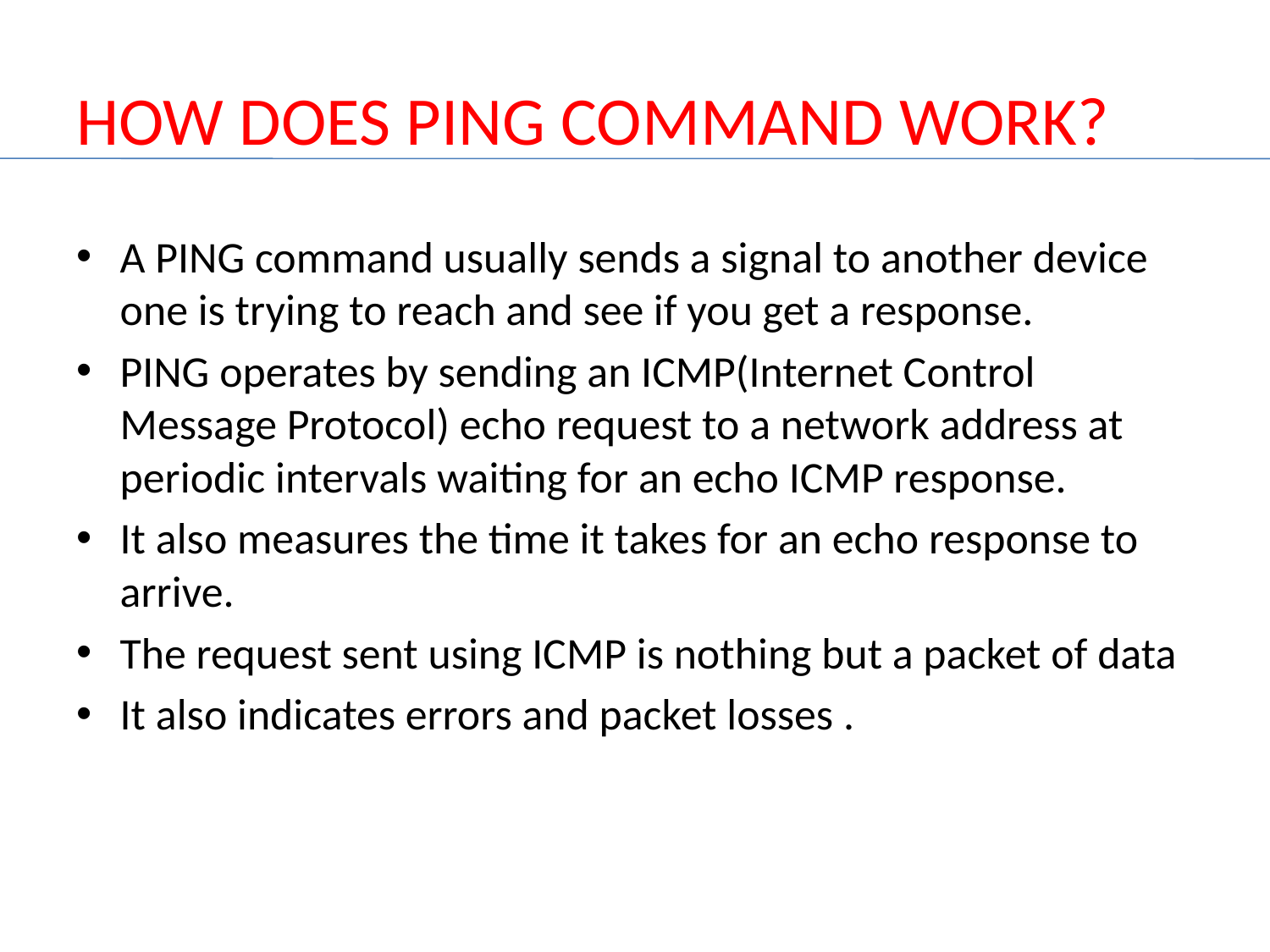

# HOW DOES PING COMMAND WORK?
A PING command usually sends a signal to another device one is trying to reach and see if you get a response.
PING operates by sending an ICMP(Internet Control Message Protocol) echo request to a network address at periodic intervals waiting for an echo ICMP response.
It also measures the time it takes for an echo response to arrive.
The request sent using ICMP is nothing but a packet of data
It also indicates errors and packet losses .